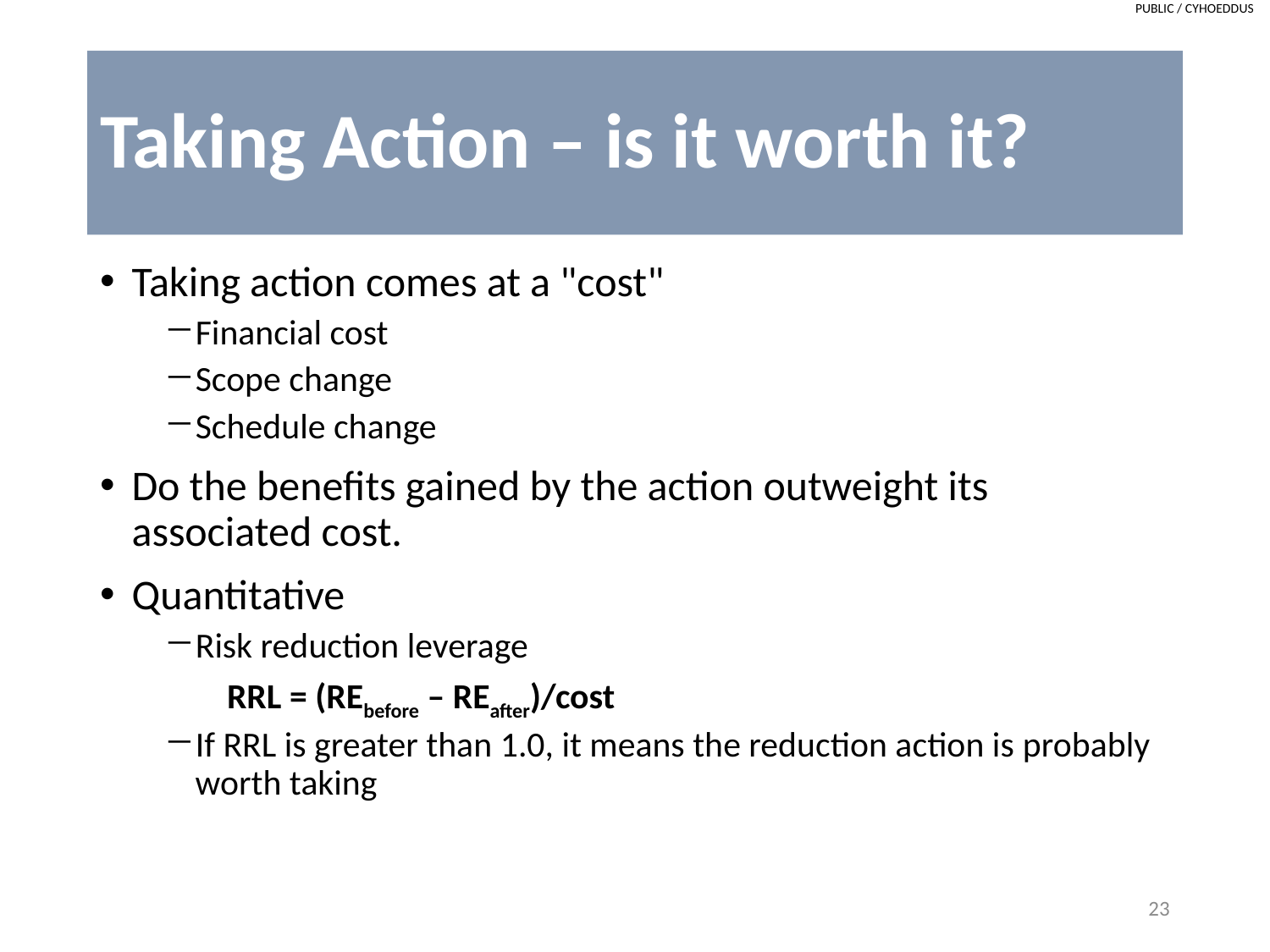

# Taking Action – is it worth it?
Taking action comes at a "cost"
Financial cost
Scope change
Schedule change
Do the benefits gained by the action outweight its associated cost.
Quantitative
Risk reduction leverage
RRL = (REbefore – REafter)/cost
If RRL is greater than 1.0, it means the reduction action is probably worth taking
23